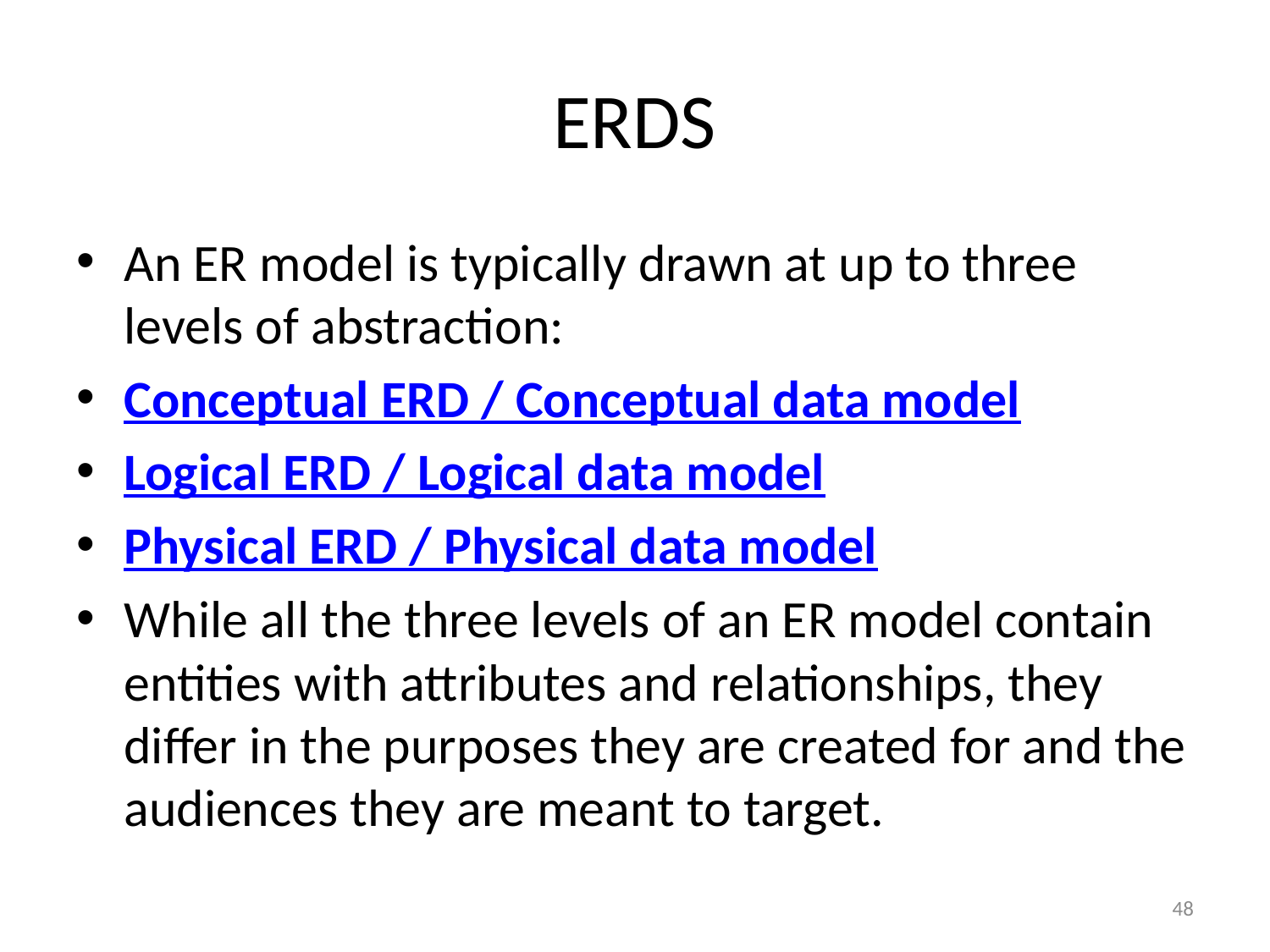

# ERDS
An ER model is typically drawn at up to three levels of abstraction:
Conceptual ERD / Conceptual data model
Logical ERD / Logical data model
Physical ERD / Physical data model
While all the three levels of an ER model contain entities with attributes and relationships, they differ in the purposes they are created for and the audiences they are meant to target.

48